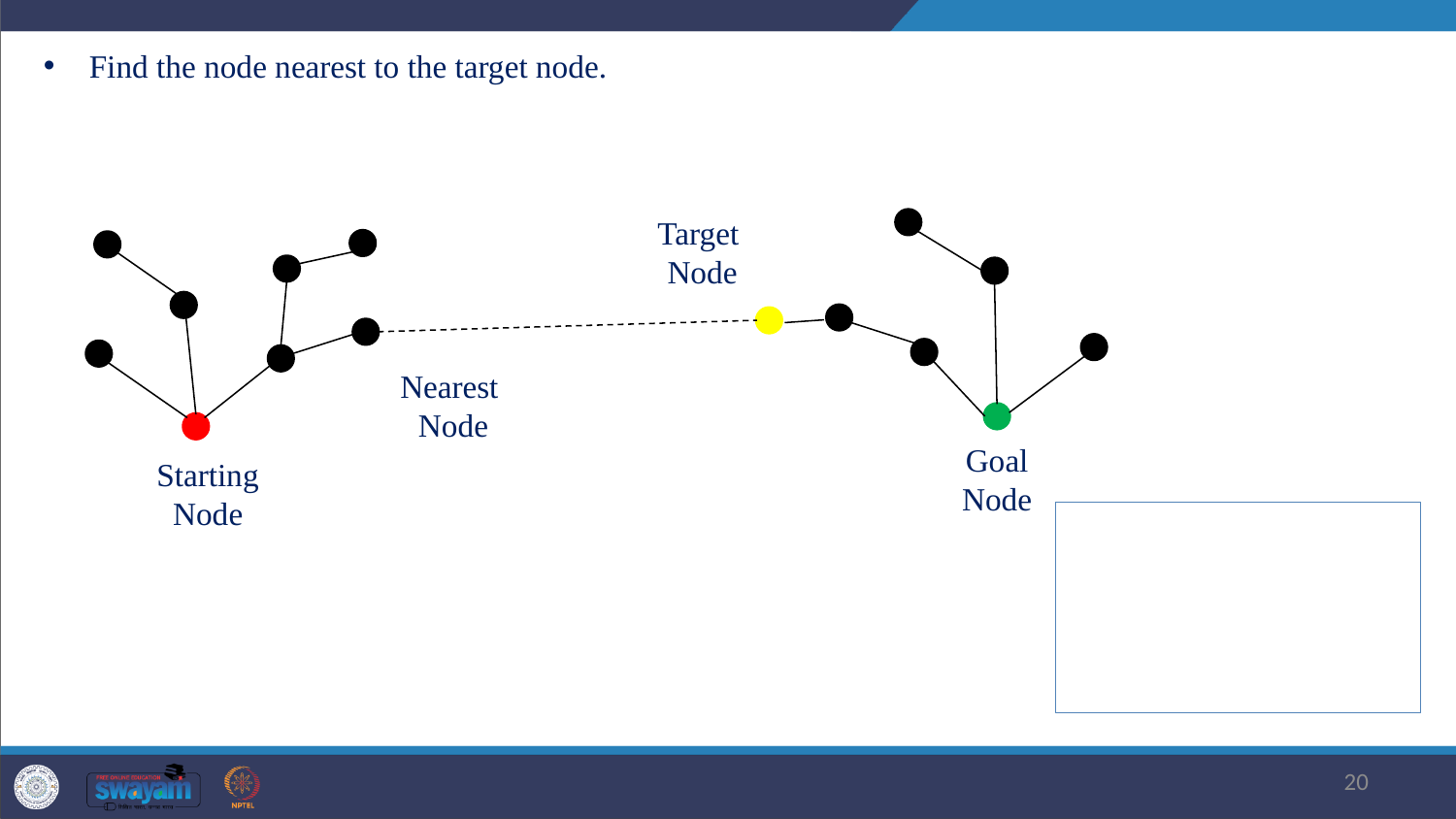

Find the node nearest to the target node.
Target  Node

Nearest  Node

Goal Node
Starting Node
20